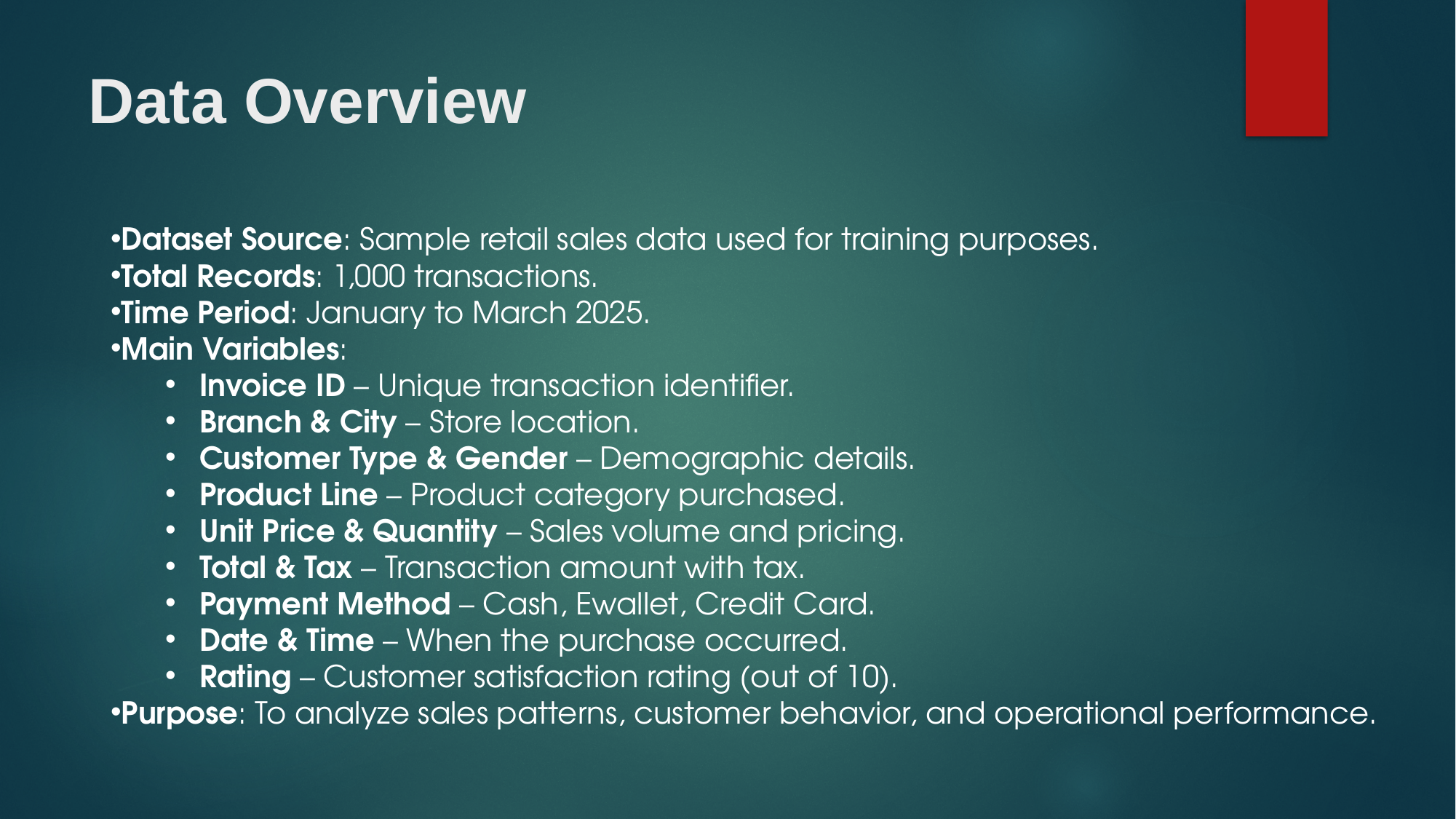

# Data Overview
Dataset Source: Sample retail sales data used for training purposes.
Total Records: 1,000 transactions.
Time Period: January to March 2025.
Main Variables:
Invoice ID – Unique transaction identifier.
Branch & City – Store location.
Customer Type & Gender – Demographic details.
Product Line – Product category purchased.
Unit Price & Quantity – Sales volume and pricing.
Total & Tax – Transaction amount with tax.
Payment Method – Cash, Ewallet, Credit Card.
Date & Time – When the purchase occurred.
Rating – Customer satisfaction rating (out of 10).
Purpose: To analyze sales patterns, customer behavior, and operational performance.